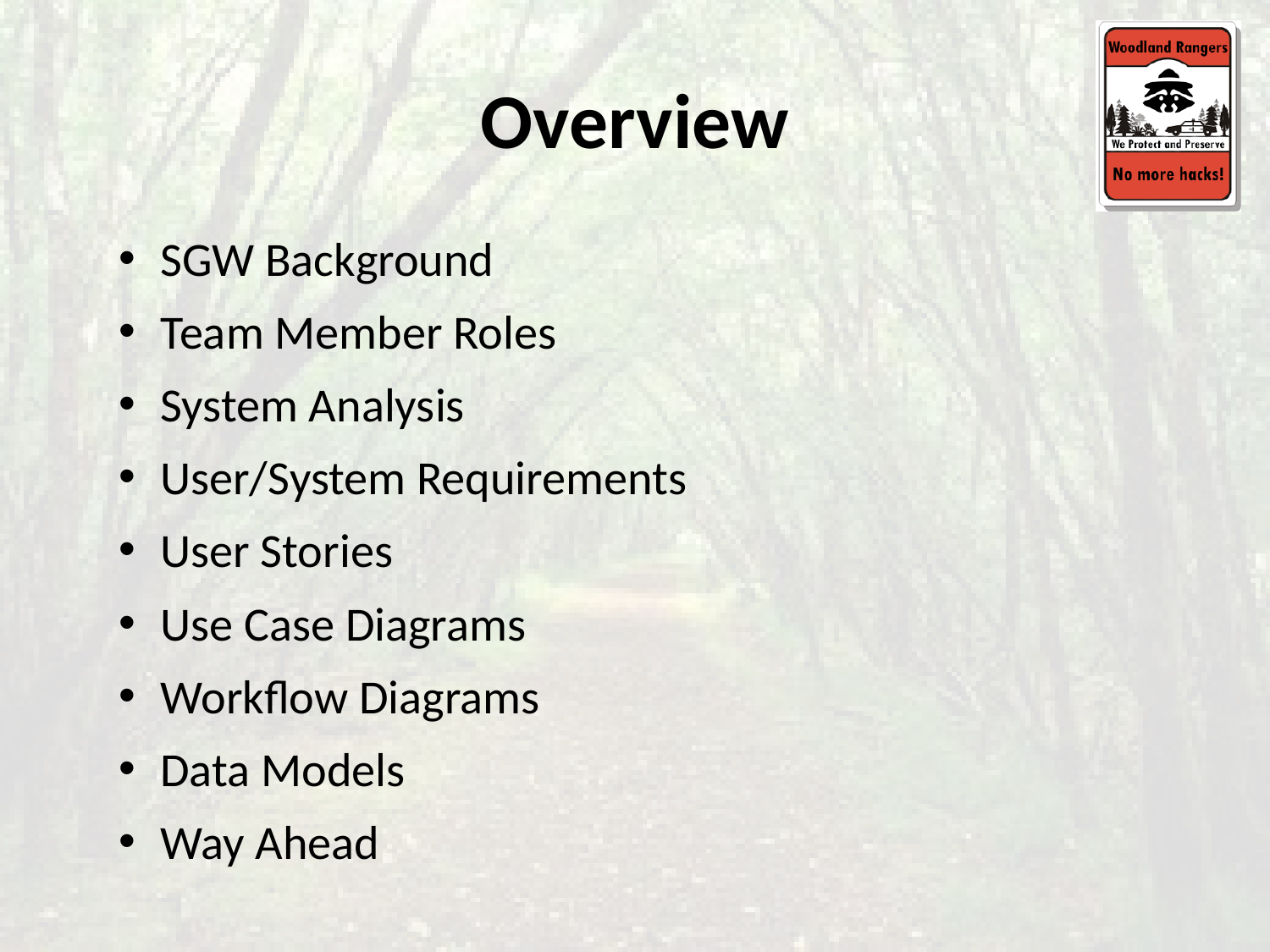

# Overview
SGW Background
Team Member Roles
System Analysis
User/System Requirements
User Stories
Use Case Diagrams
Workflow Diagrams
Data Models
Way Ahead